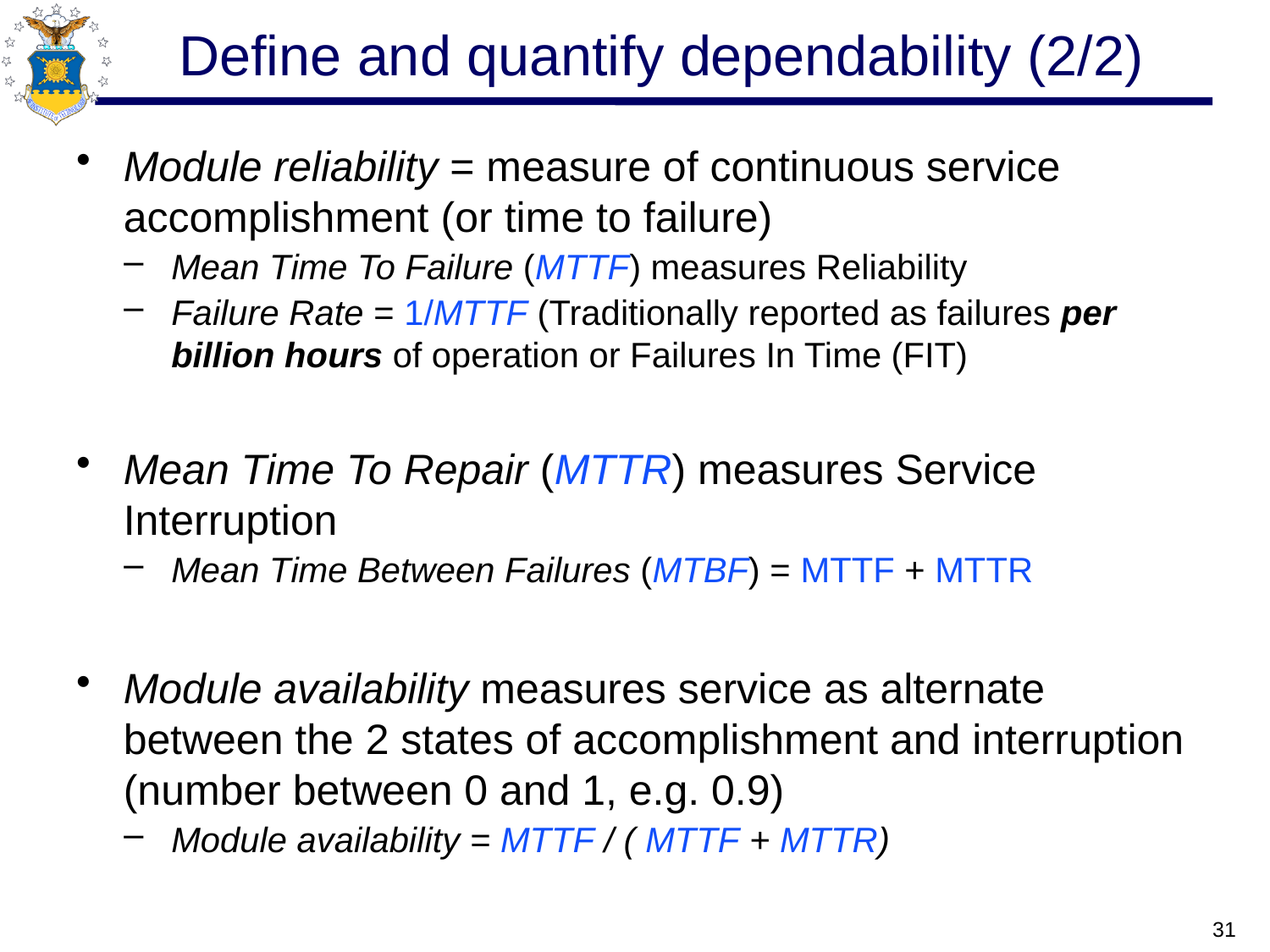

# Define and quantify dependability (2/2)
Module reliability = measure of continuous service accomplishment (or time to failure)
Mean Time To Failure (MTTF) measures Reliability
Failure Rate = 1/MTTF (Traditionally reported as failures per billion hours of operation or Failures In Time (FIT)

Mean Time To Repair (MTTR) measures Service Interruption
Mean Time Between Failures (MTBF) = MTTF + MTTR

Module availability measures service as alternate between the 2 states of accomplishment and interruption (number between 0 and 1, e.g. 0.9)
Module availability = MTTF / ( MTTF + MTTR)
31